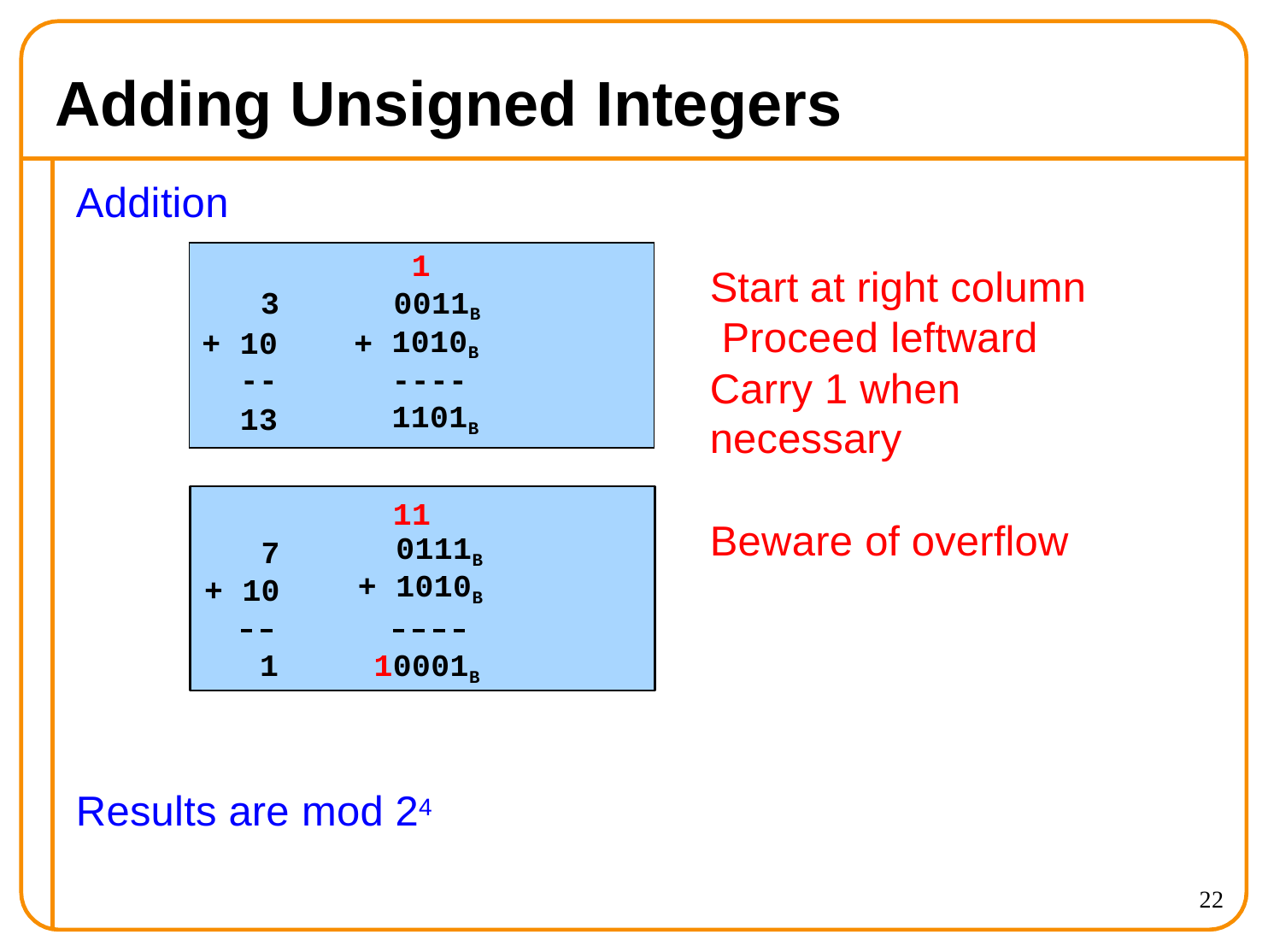

# Adding Unsigned Integers
Addition
| 1 3 0011B |  |  |  |
| --- | --- | --- | --- |
| + | 10 -- | + | 1010B ---- |
|  | 13 |  | 1101B |
Start at right column  Proceed leftward
Carry 1 when necessary

11
0111B
+ 1010B
Beware of overflow
7
+ 10

1
10001B
Results are mod 24
22